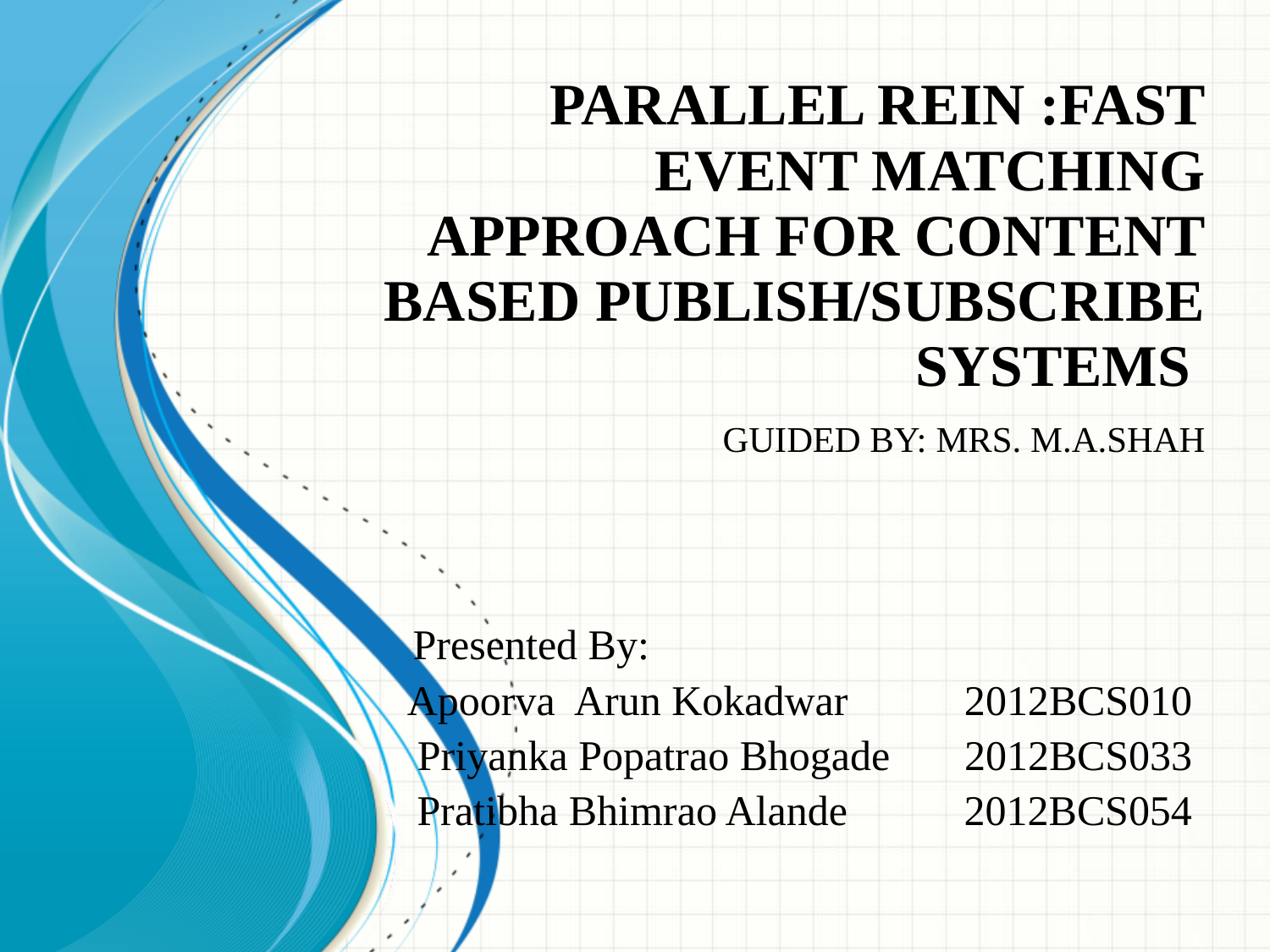

# Parallel REIN :Fast Event Matching Approach for Content Based Publish/Subscribe Systems Guided By: Mrs. M.A.Shah
         Presented By:
Apoorva  Arun Kokadwar           2012BCS010
Priyanka Popatrao Bhogade       2012BCS033
Pratibha Bhimrao Alande           2012BCS054